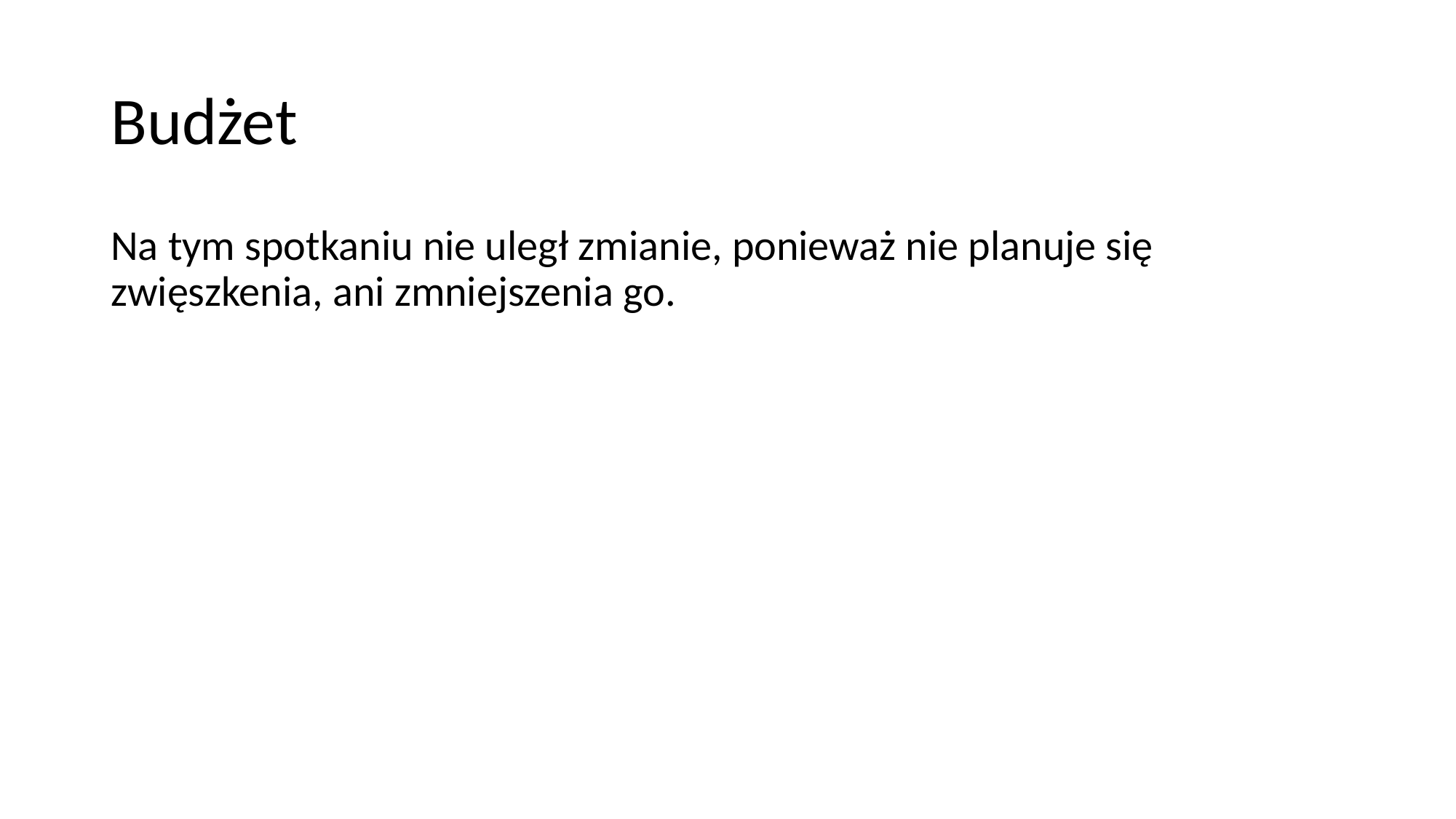

# Budżet
Na tym spotkaniu nie uległ zmianie, ponieważ nie planuje się zwięszkenia, ani zmniejszenia go.